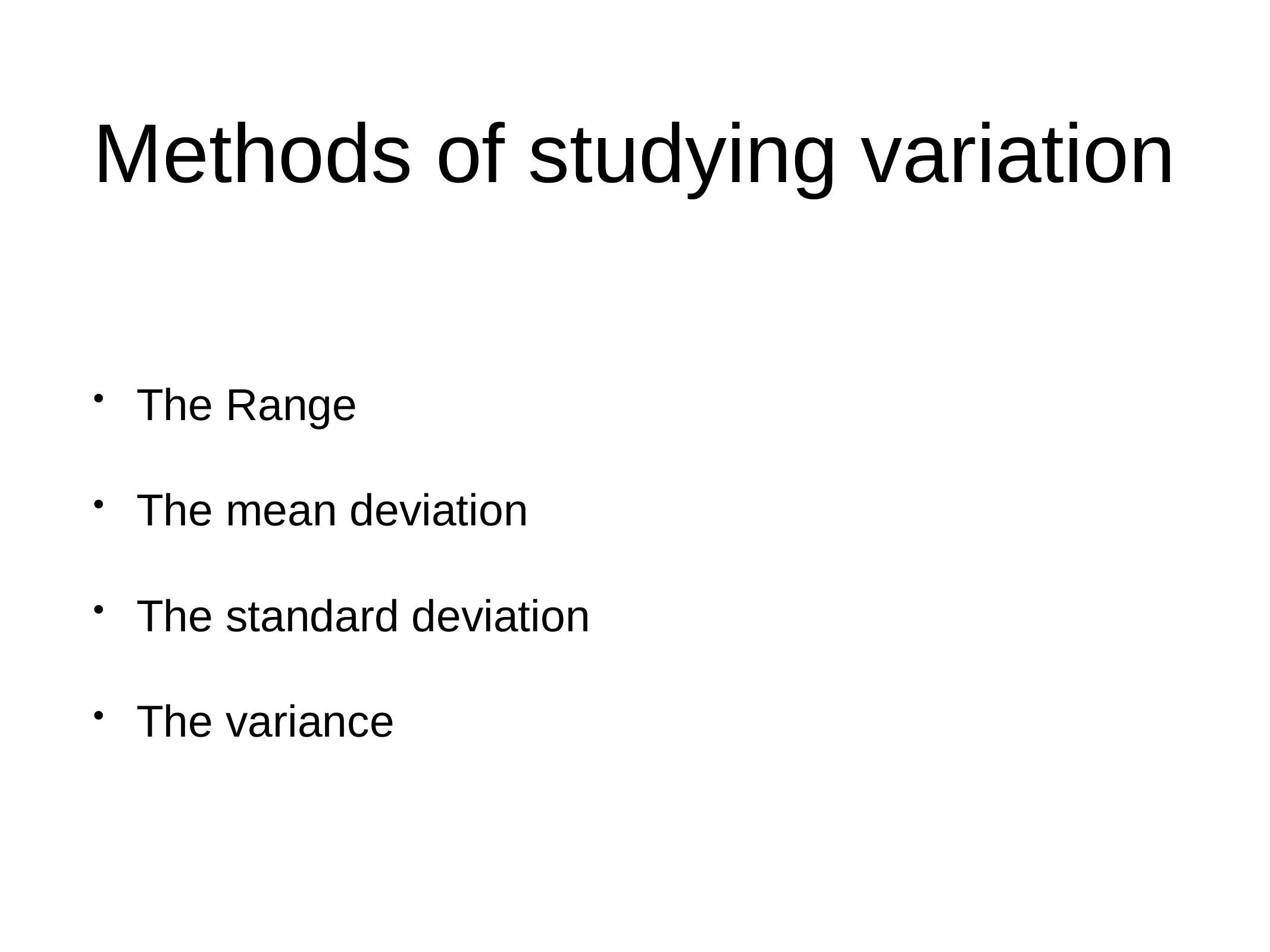

# Methods of studying variation
The Range
The mean deviation
The standard deviation
The variance